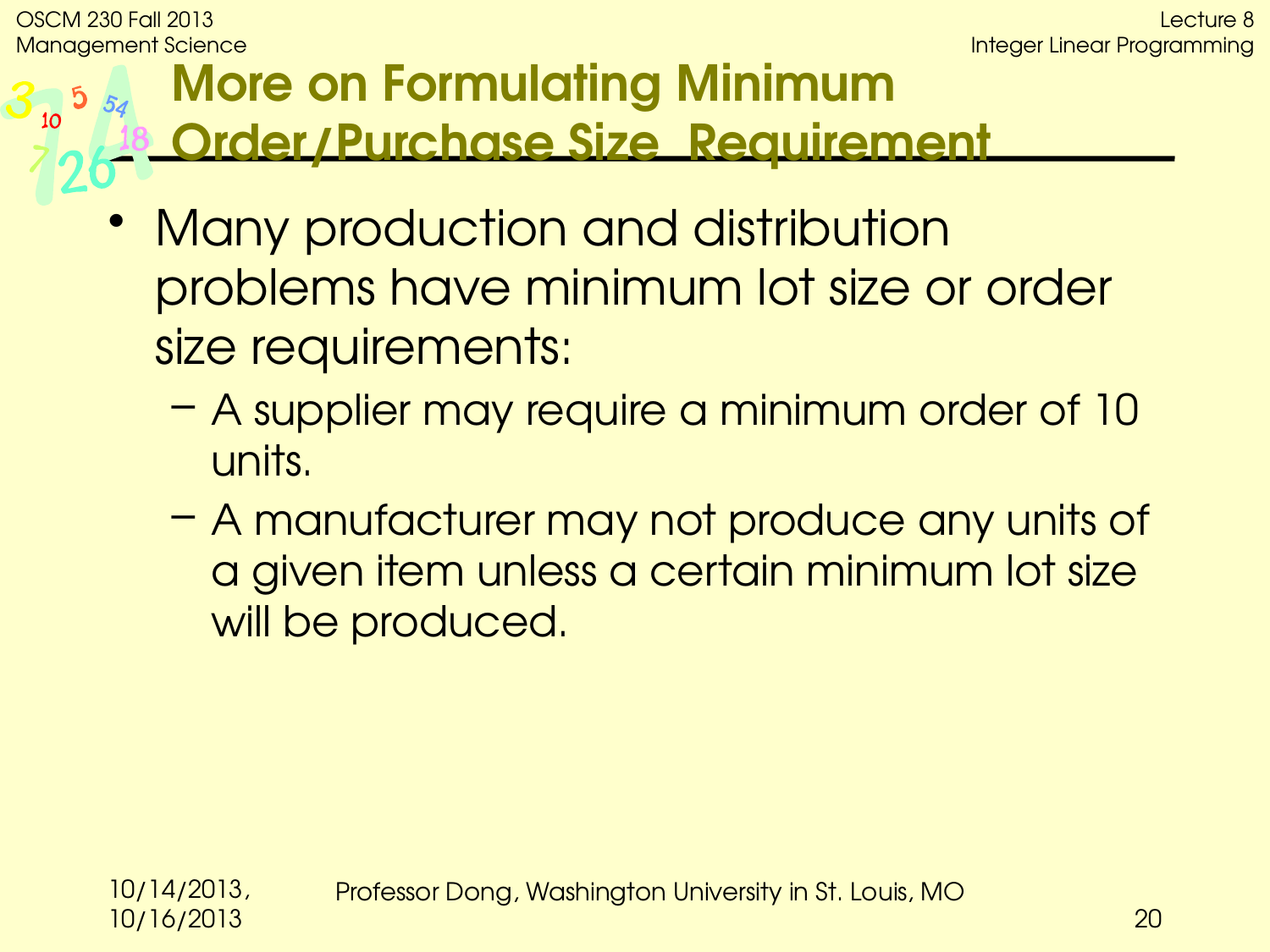

# More on Formulating Minimum Order/Purchase Size  Requirement
Many production and distribution problems have minimum lot size or order size requirements:
A supplier may require a minimum order of 10 units.
A manufacturer may not produce any units of a given item unless a certain minimum lot size will be produced.

10/14/2013,    10/16/2013

20
Professor Dong, Washington University in St. Louis, MO